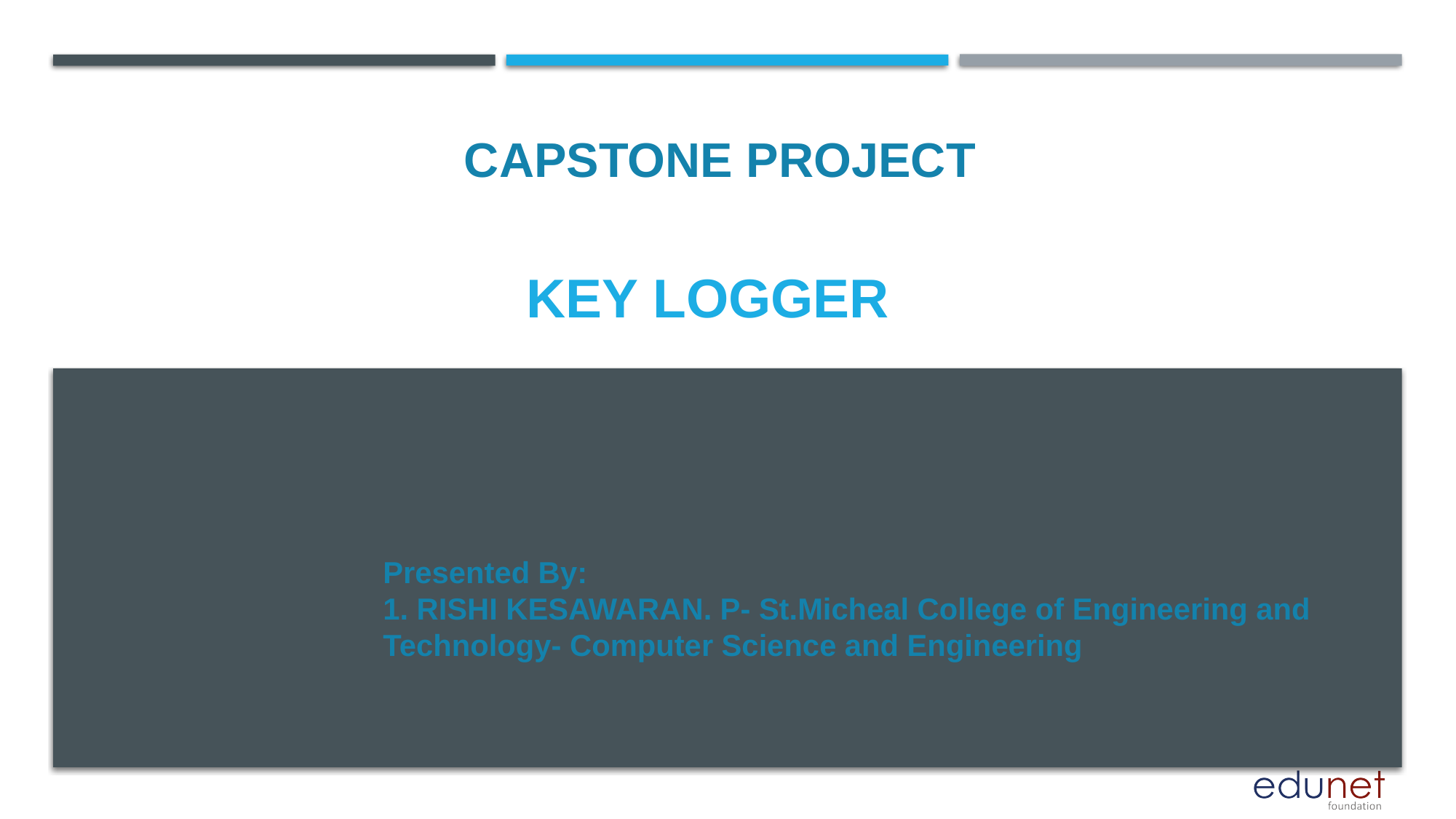

CAPSTONE PROJECT
# KEY logger
Presented By:
1. RISHI KESAWARAN. P- St.Micheal College of Engineering and Technology- Computer Science and Engineering